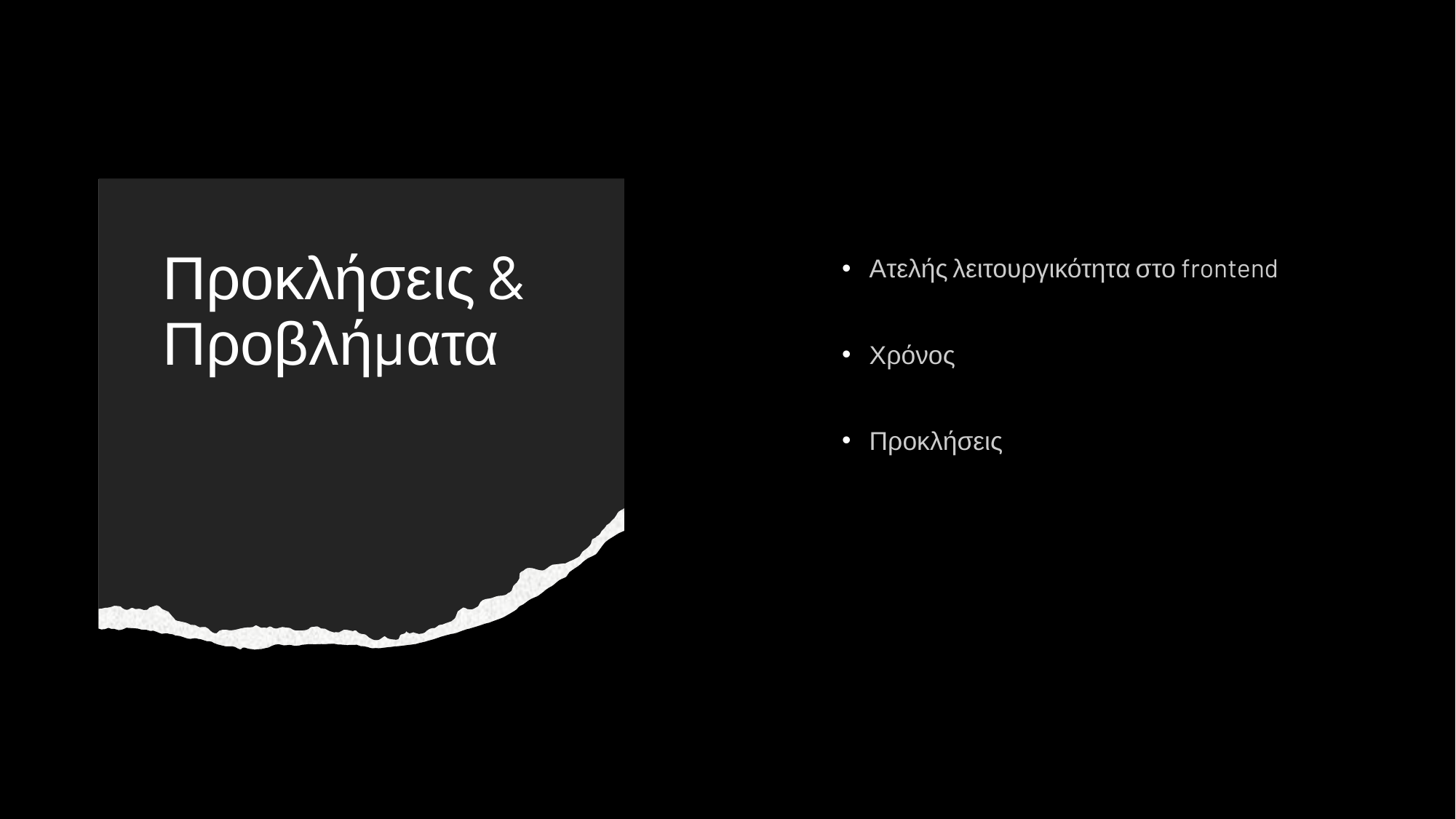

# Προκλήσεις & Προβλήματα
Ατελής λειτουργικότητα στο frontend

Χρόνος

Προκλήσεις